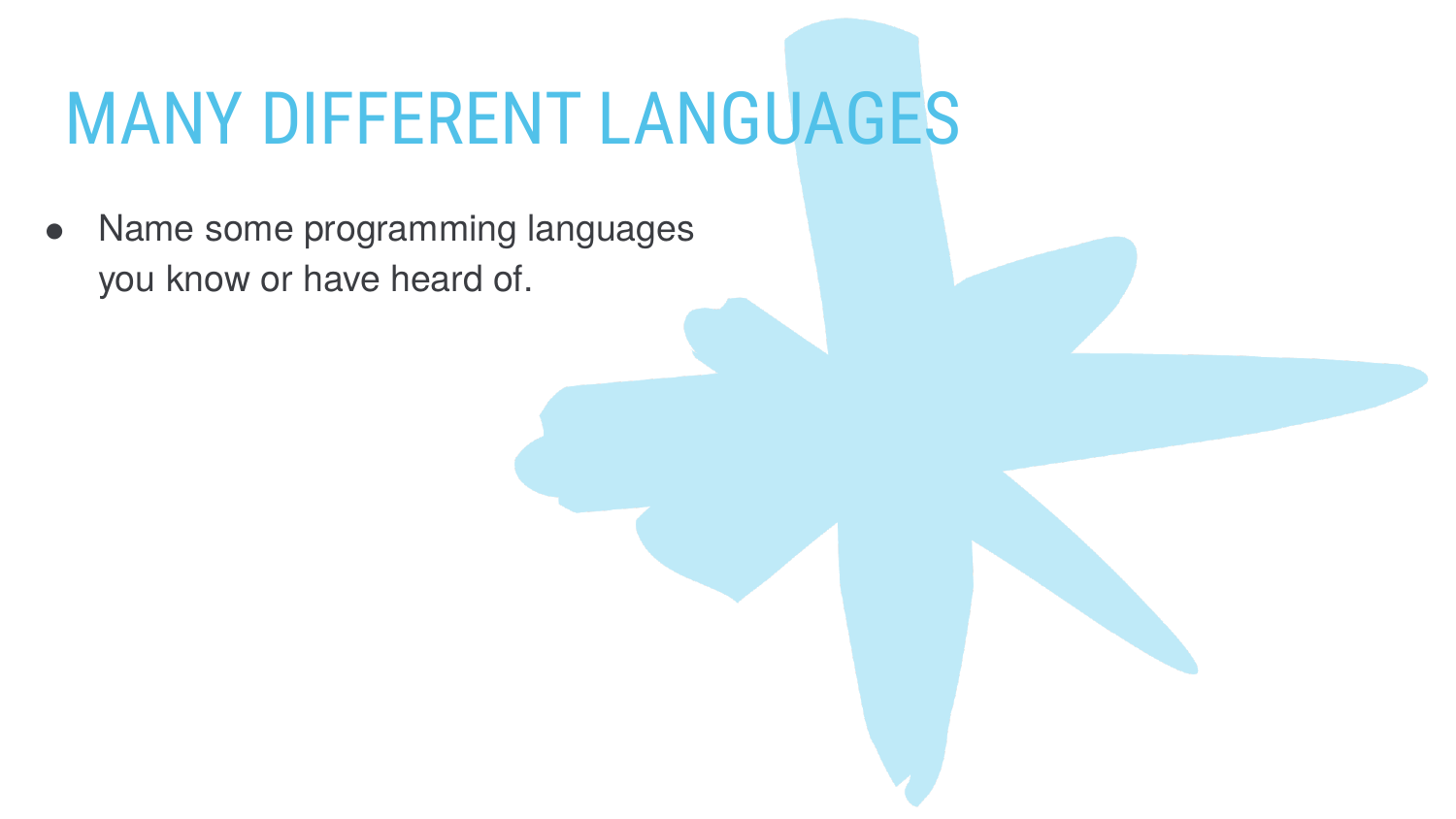

# MANY DIFFERENT LANGUAGES
Name some programming languages you know or have heard of.